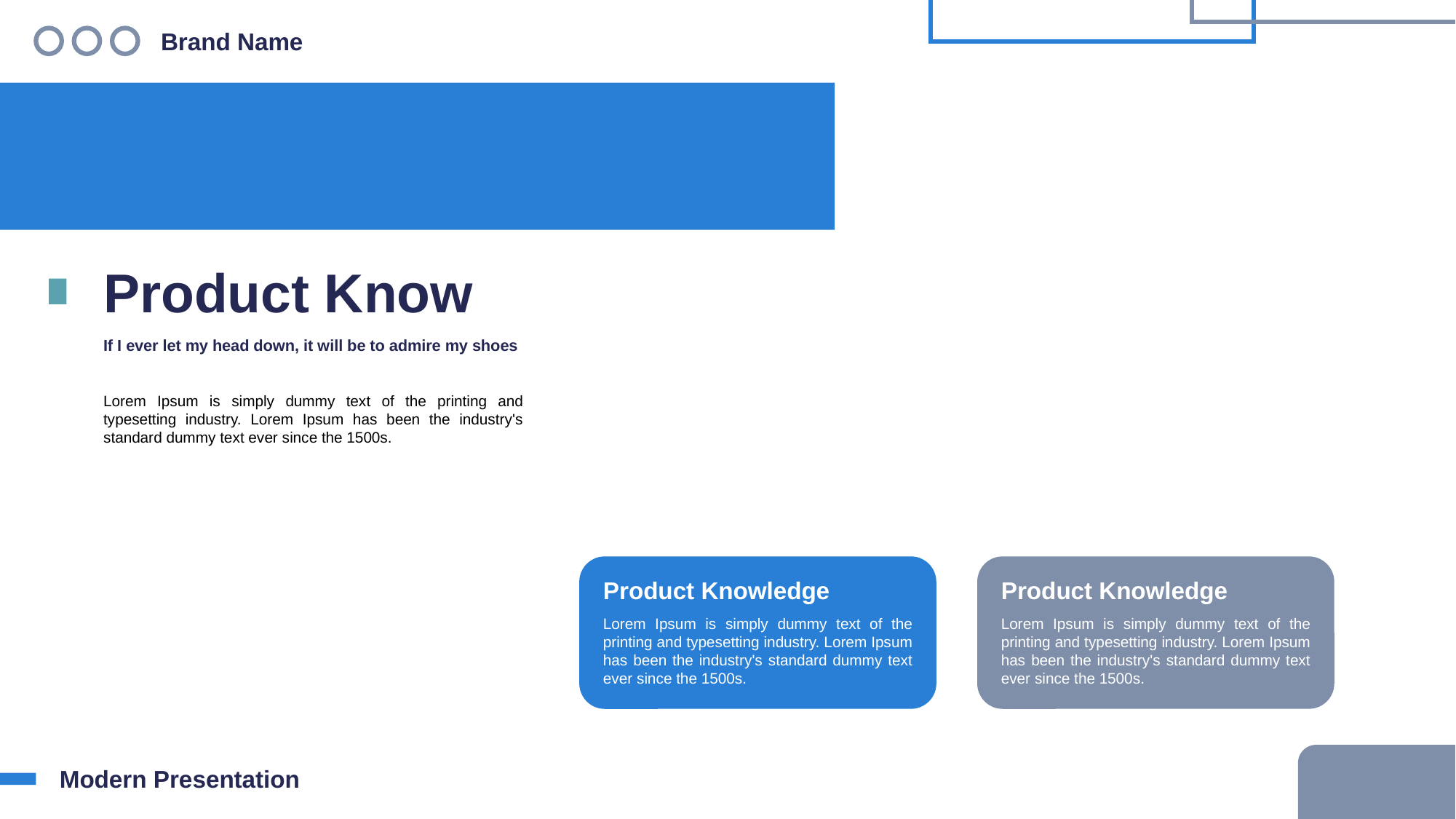

Brand Name

Product Know

If I ever let my head down, it will be to admire my shoes
Lorem Ipsum is simply dummy text of the printing and typesetting industry. Lorem Ipsum has been the industry's standard dummy text ever since the 1500s.

Product Knowledge
Product Knowledge
Lorem Ipsum is simply dummy text of the printing and typesetting industry. Lorem Ipsum has been the industry's standard dummy text ever since the 1500s.
Lorem Ipsum is simply dummy text of the printing and typesetting industry. Lorem Ipsum has been the industry's standard dummy text ever since the 1500s.

Modern Presentation